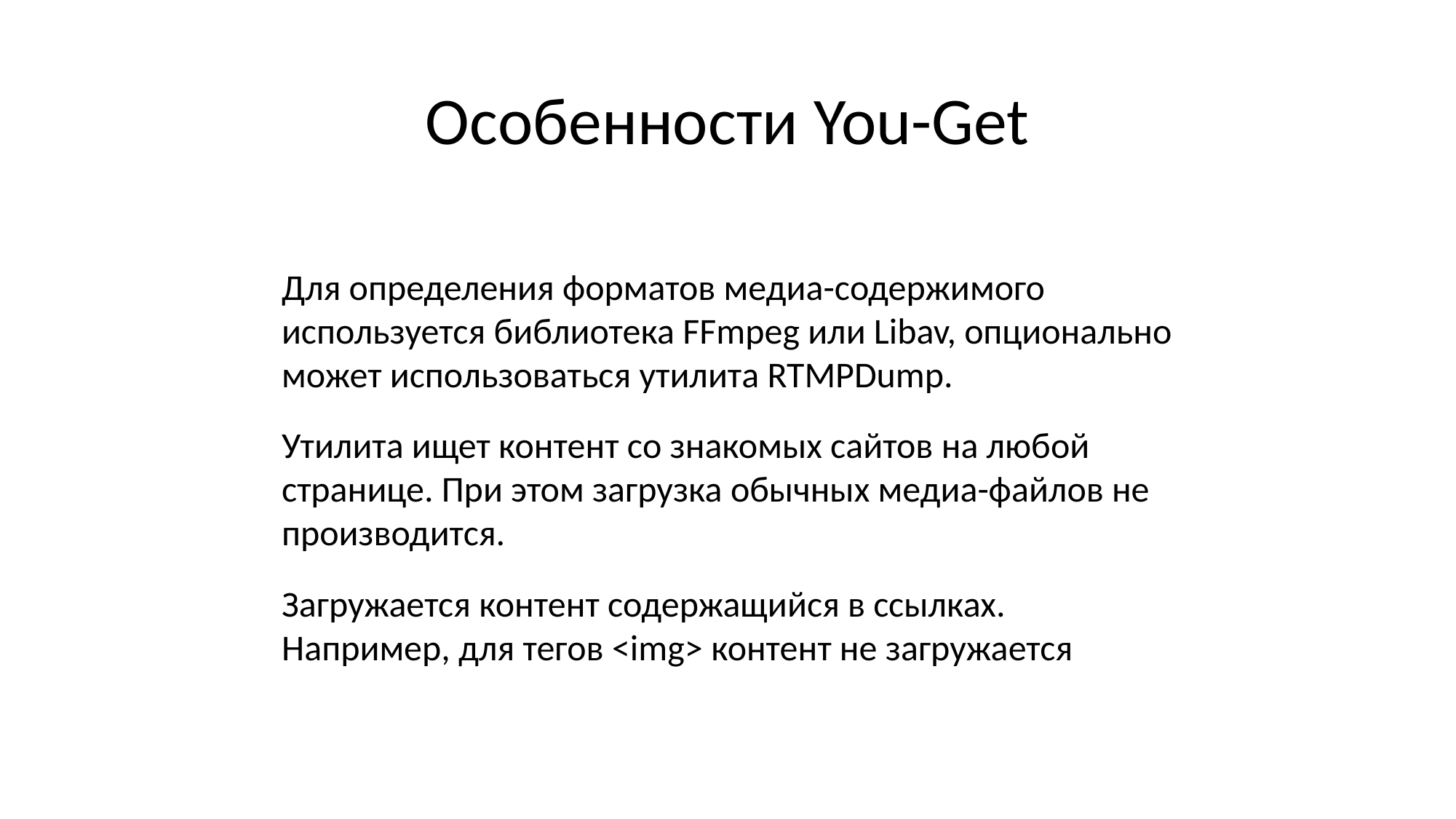

# Особенности You-Get
Для определения форматов медиа-содержимого используется библиотека FFmpeg или Libav, опционально может использоваться утилита RTMPDump.
Утилита ищет контент со знакомых сайтов на любой странице. При этом загрузка обычных медиа-файлов не производится.
Загружается контент содержащийся в ссылках. Например, для тегов <img> контент не загружается